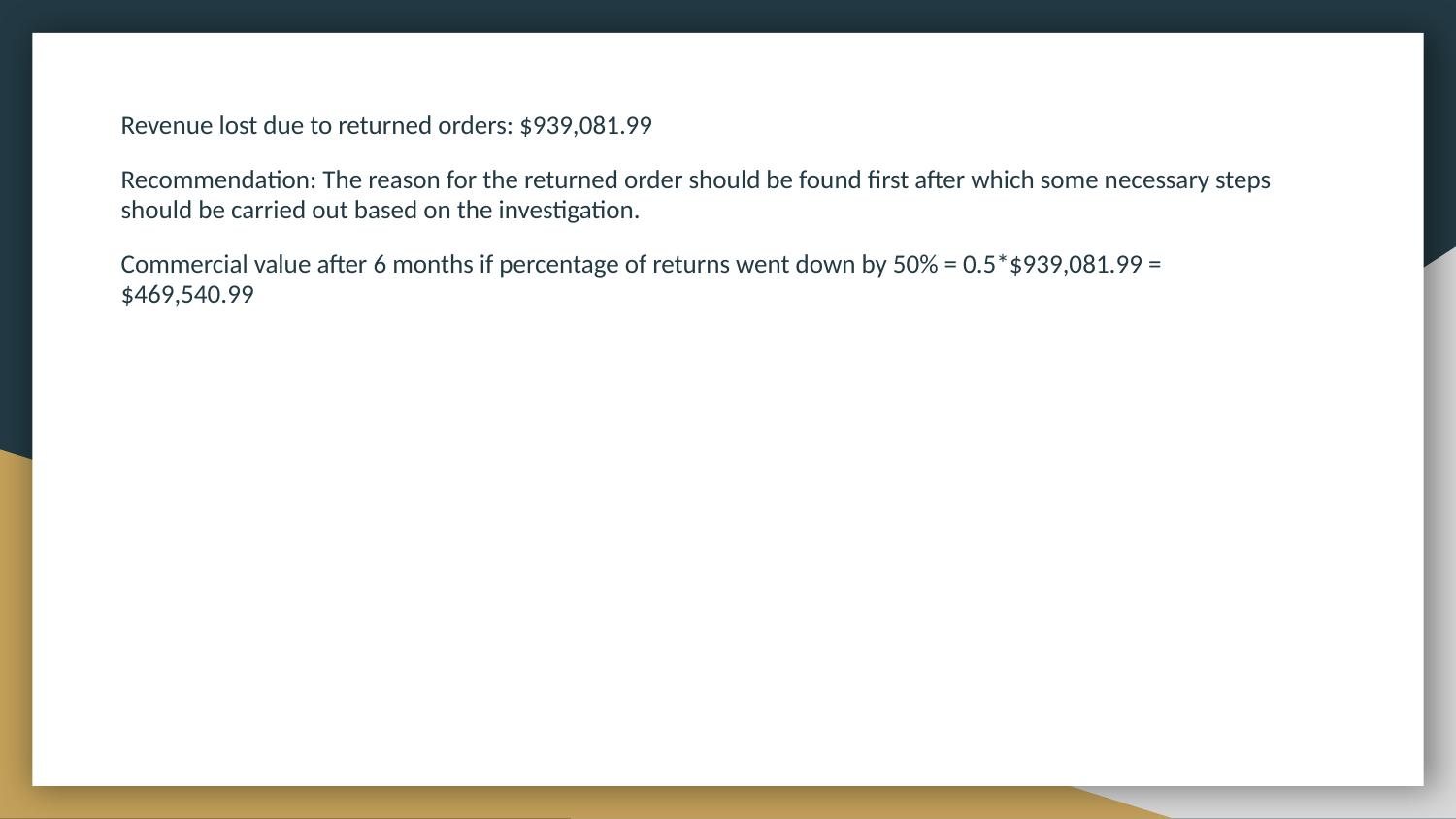

Revenue lost due to returned orders: $939,081.99
Recommendation: The reason for the returned order should be found first after which some necessary steps should be carried out based on the investigation.
Commercial value after 6 months if percentage of returns went down by 50% = 0.5*$939,081.99 = $469,540.99